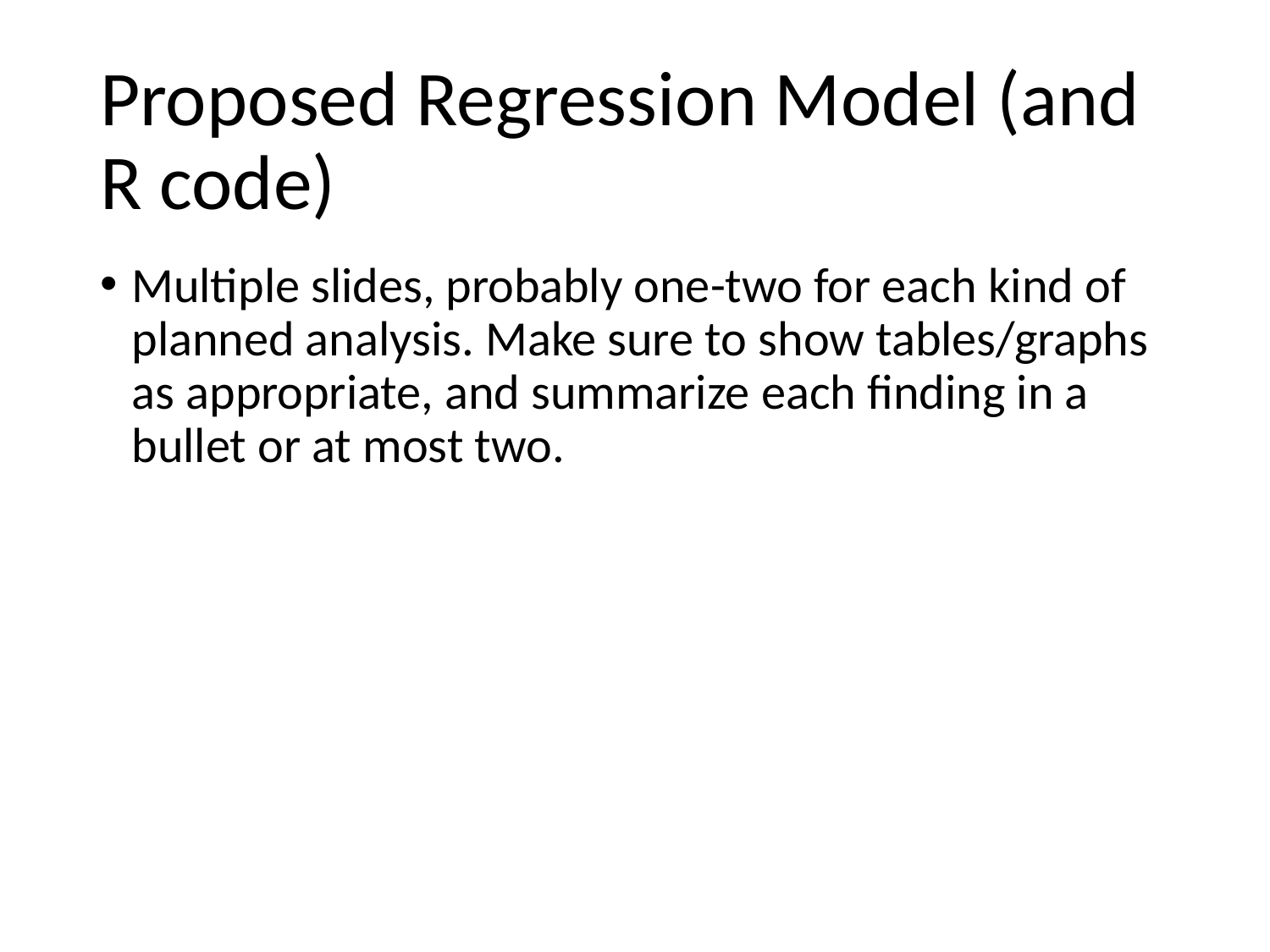

# Proposed Regression Model (and R code)
Multiple slides, probably one-two for each kind of planned analysis. Make sure to show tables/graphs as appropriate, and summarize each finding in a bullet or at most two.